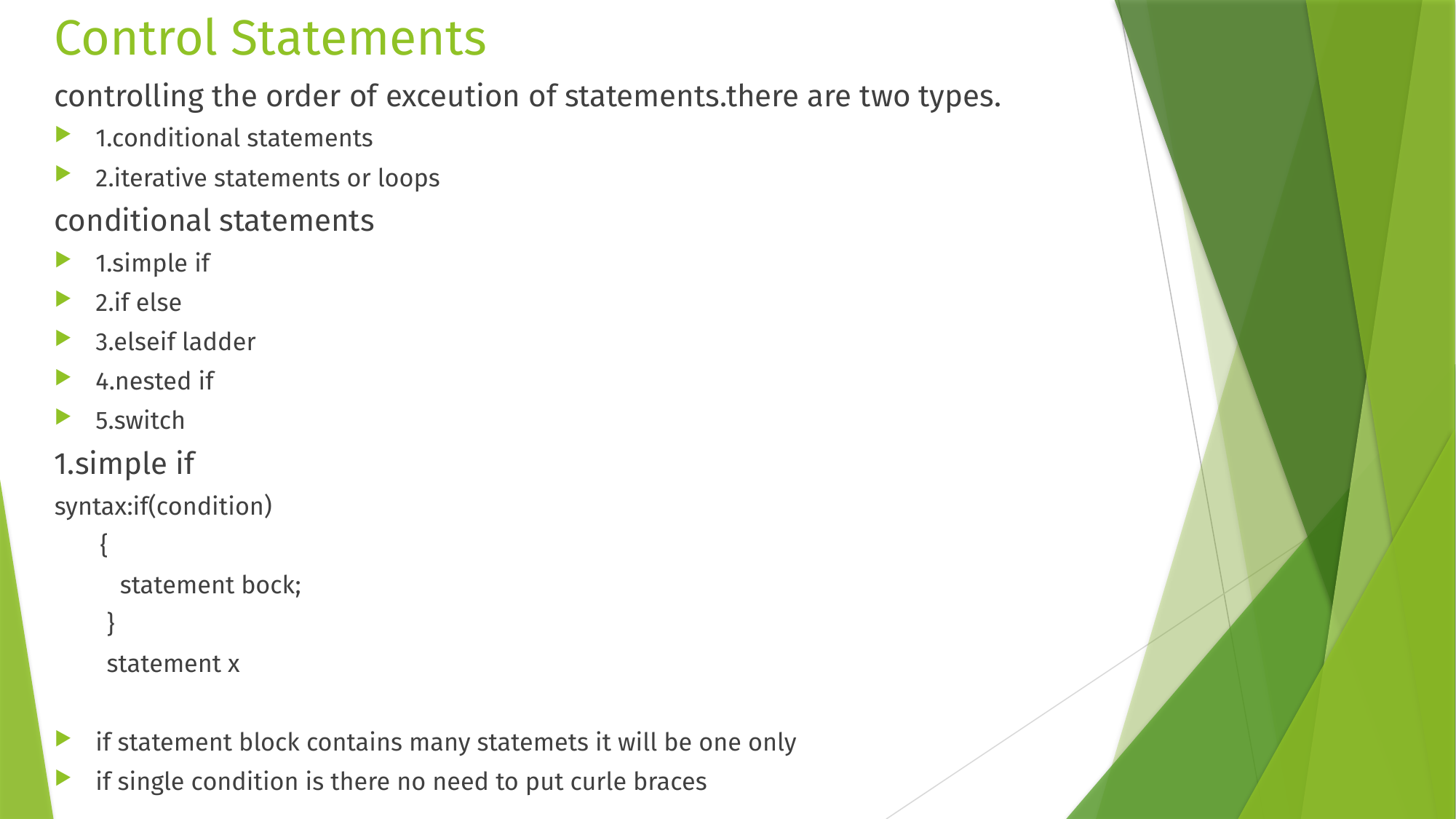

# Control Statements
controlling the order of exceution of statements.there are two types.
1.conditional statements
2.iterative statements or loops
conditional statements
1.simple if
2.if else
3.elseif ladder
4.nested if
5.switch
1.simple if
syntax:if(condition)
       {
          statement bock;
        }
        statement x

if statement block contains many statemets it will be one only
if single condition is there no need to put curle braces